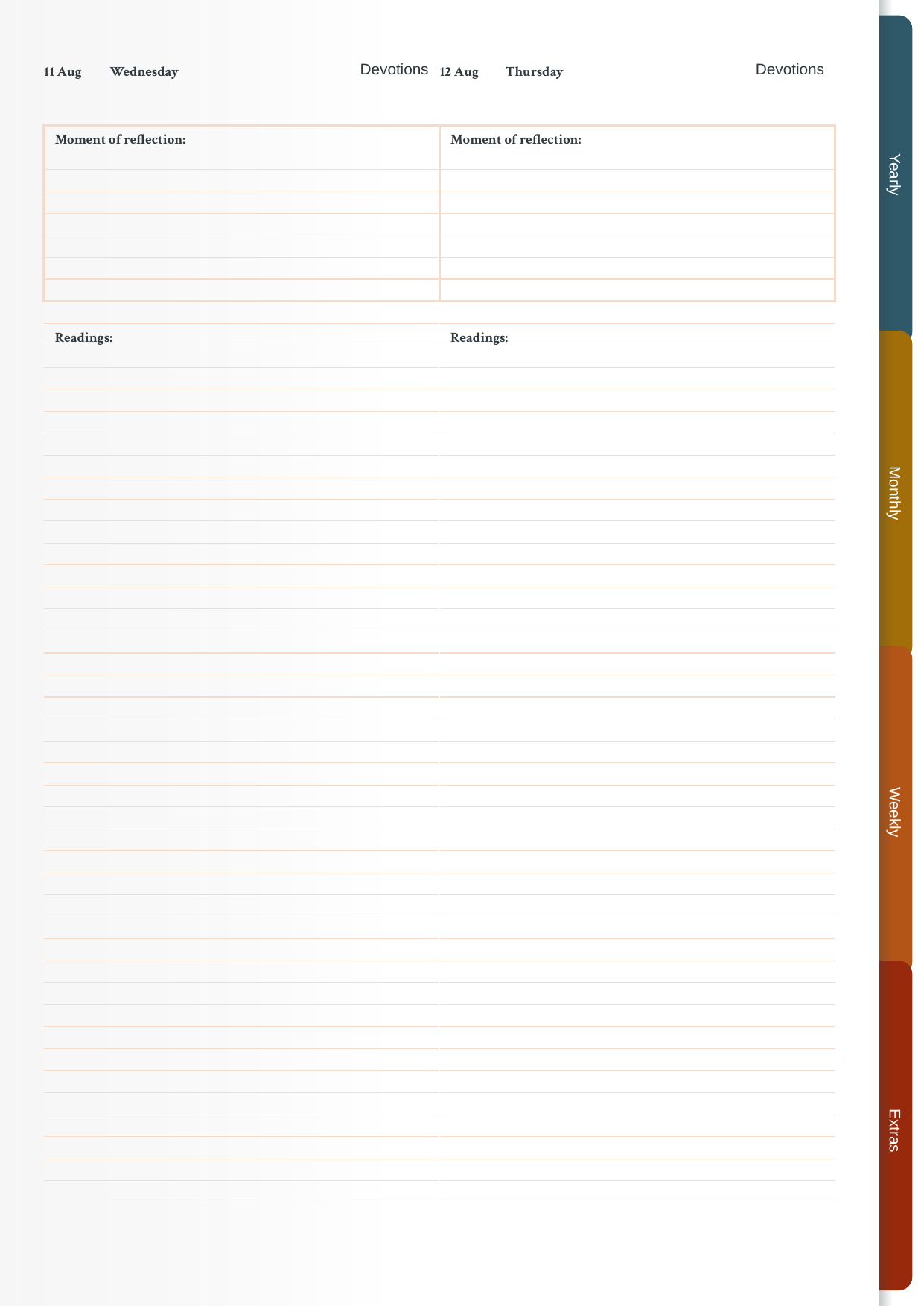

# 11August - 12August
Yearly
11 Aug
Wednesday
Devotions
12 Aug
Thursday
Devotions
Monthly
Weekly
Extras